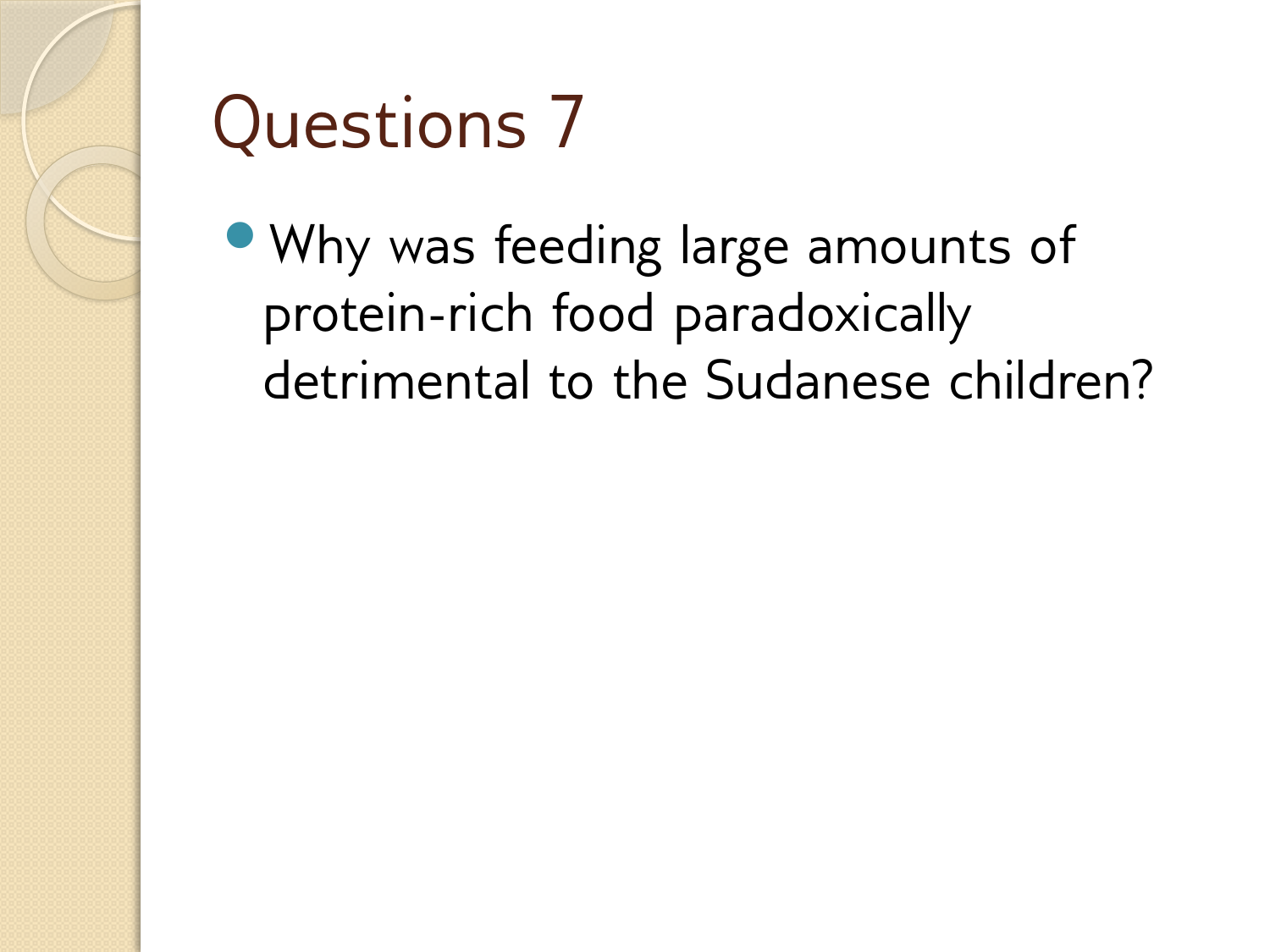

# Questions 7
Why was feeding large amounts of protein-rich food paradoxically detrimental to the Sudanese children?